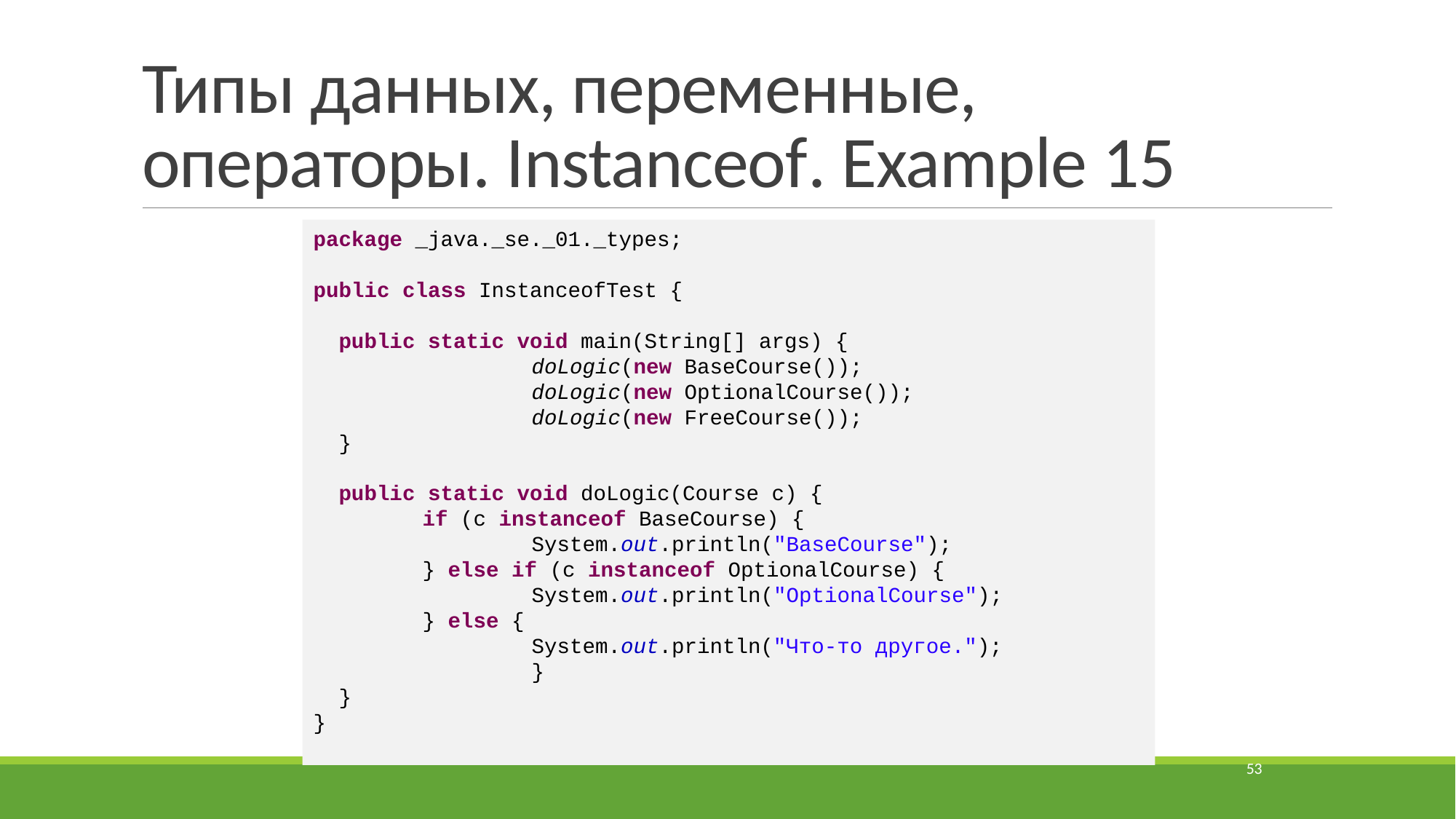

# Типы данных, переменные, операторы. Instanceof. Example 15
package _java._se._01._types;

public class InstanceofTest {

  public static void main(String[] args) {
		doLogic(new BaseCourse());
		doLogic(new OptionalCourse());
		doLogic(new FreeCourse());
  }

  public static void doLogic(Course c) {
	if (c instanceof BaseCourse) {
		System.out.println("BaseCourse");
	} else if (c instanceof OptionalCourse) {
		System.out.println("OptionalCourse");
	} else {
		System.out.println("Что-то другое.");
		}
  }
}

53